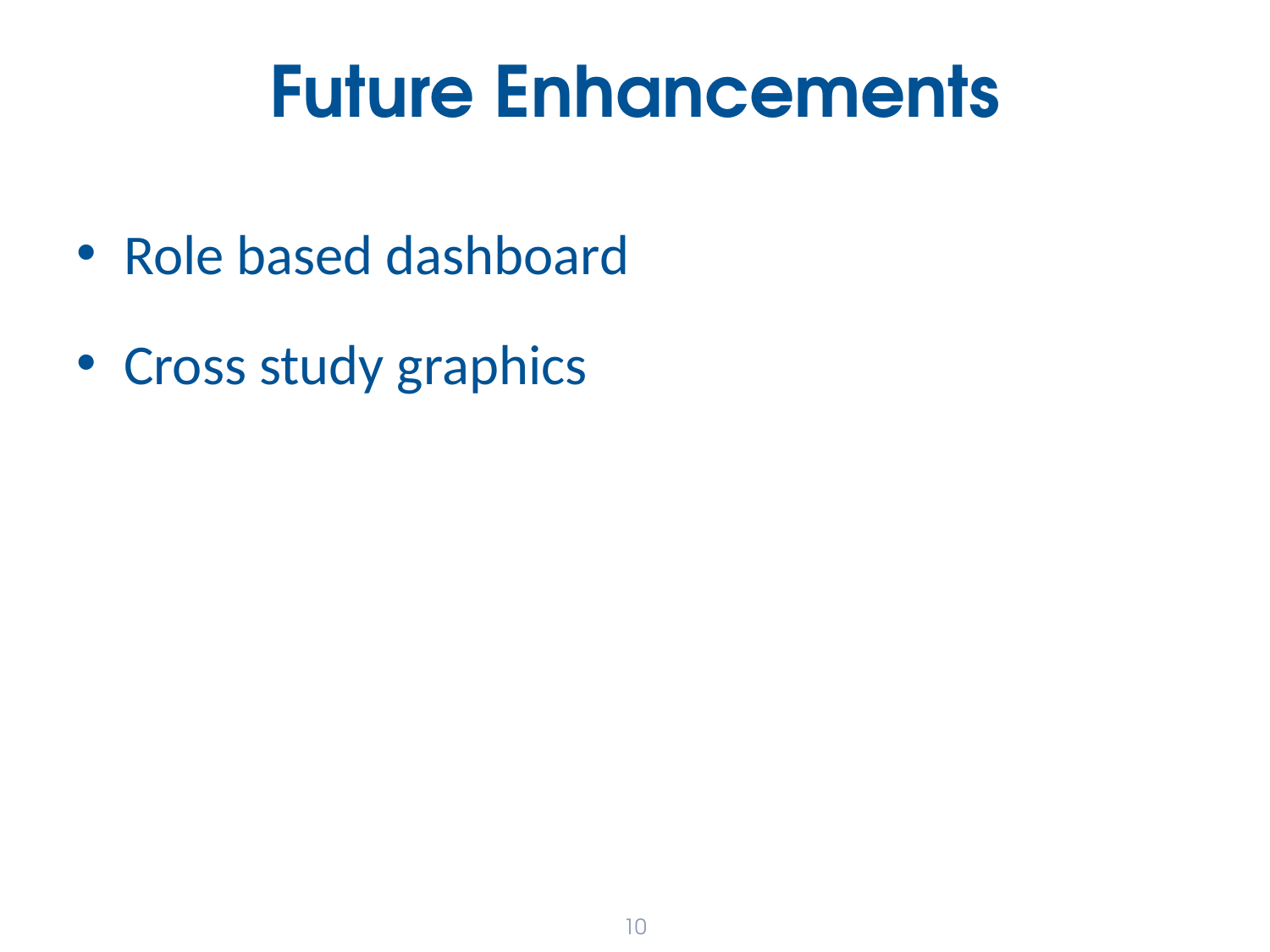

# Future Enhancements
Role based dashboard
Cross study graphics

10